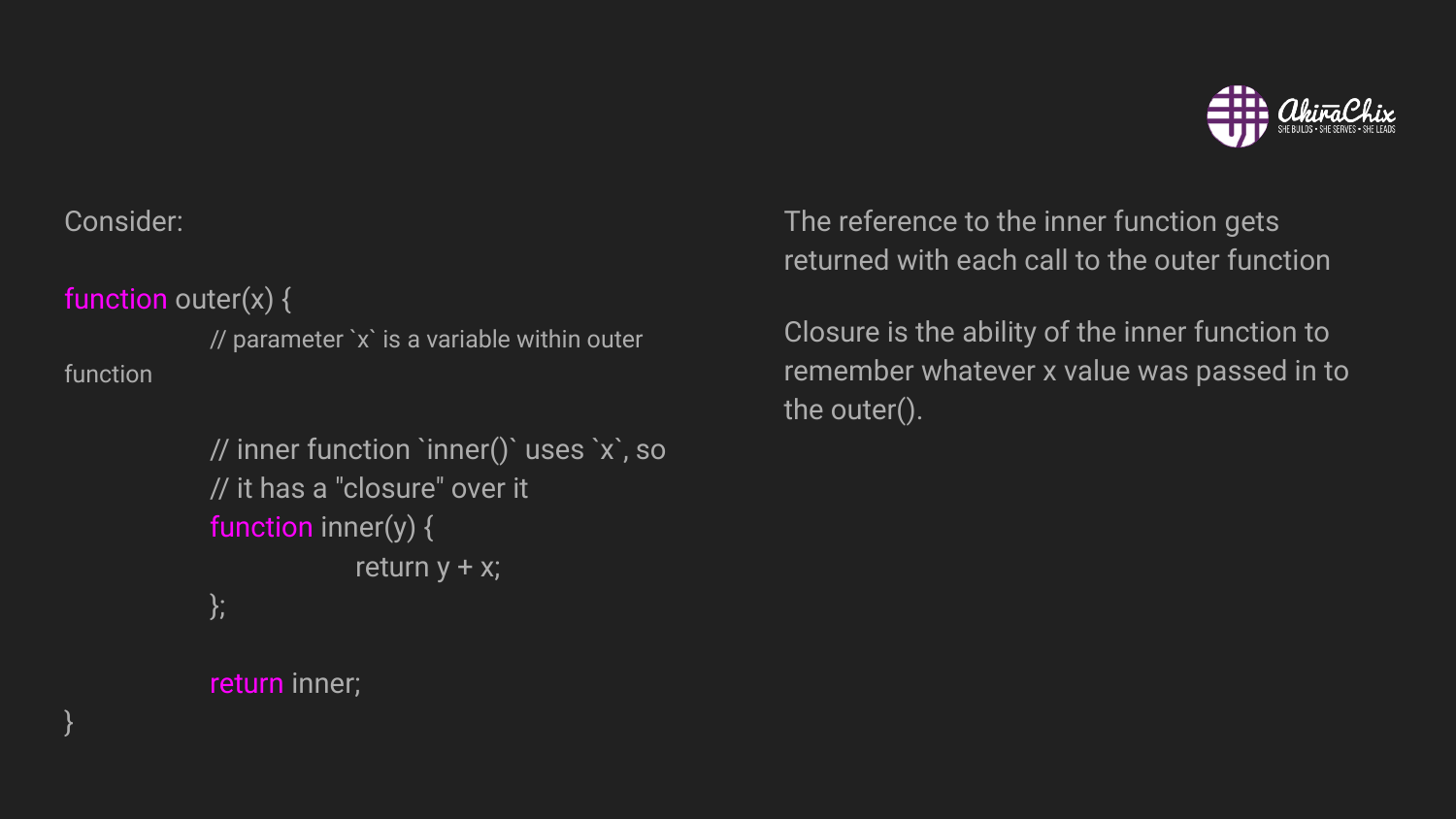

#
Consider:

function outer(x) {
	// parameter `x` is a variable within outer function

	// inner function `inner()` uses `x`, so
	// it has a "closure" over it
	function inner(y) {
		return y + x;
	};

	return inner;
}

The reference to the inner function gets returned with each call to the outer function
Closure is the ability of the inner function to remember whatever x value was passed in to the outer().